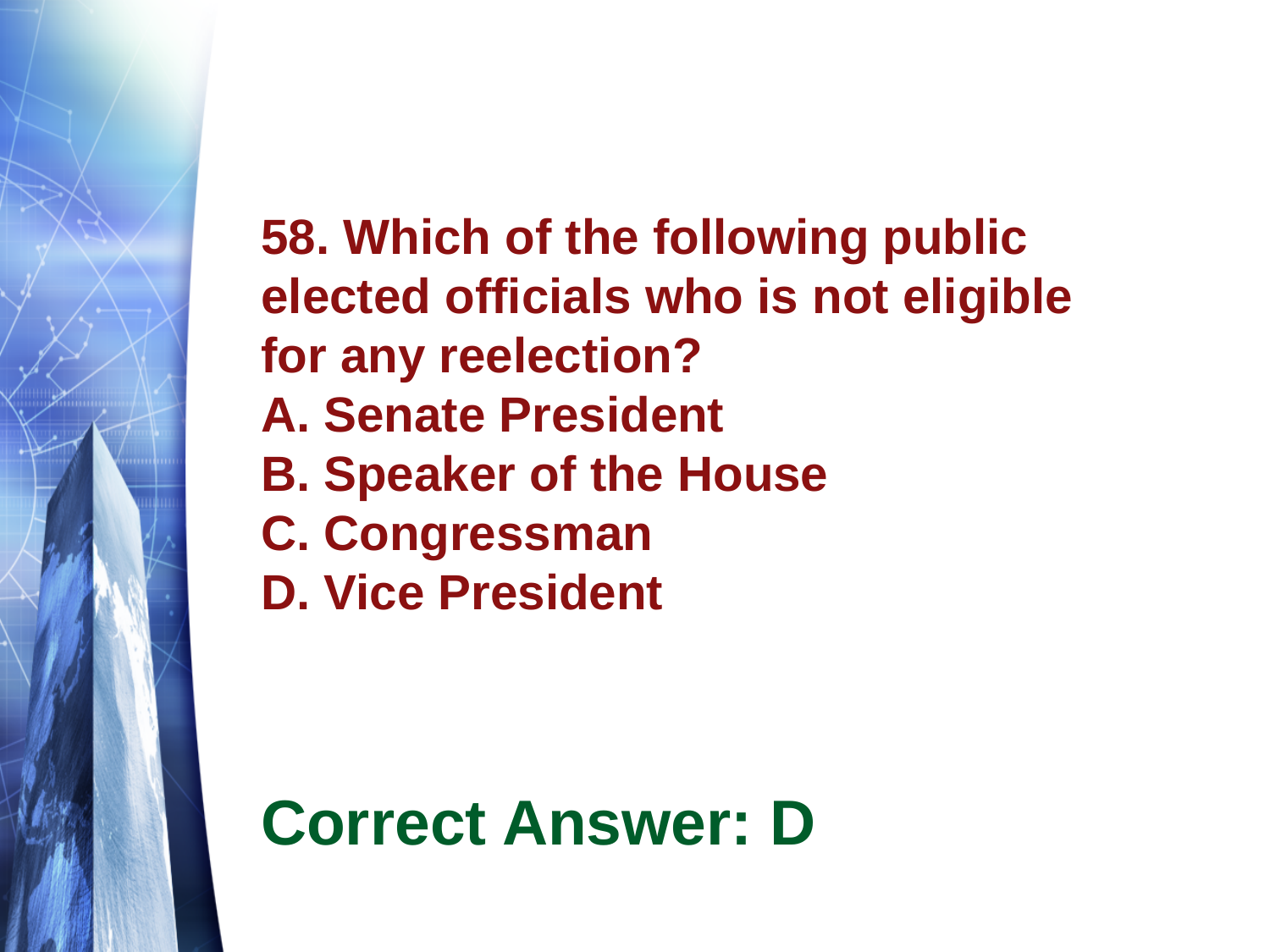

# 58. Which of the following public elected officials who is not eligible for any reelection? A. Senate President B. Speaker of the House C. Congressman D. Vice President
Correct Answer: D